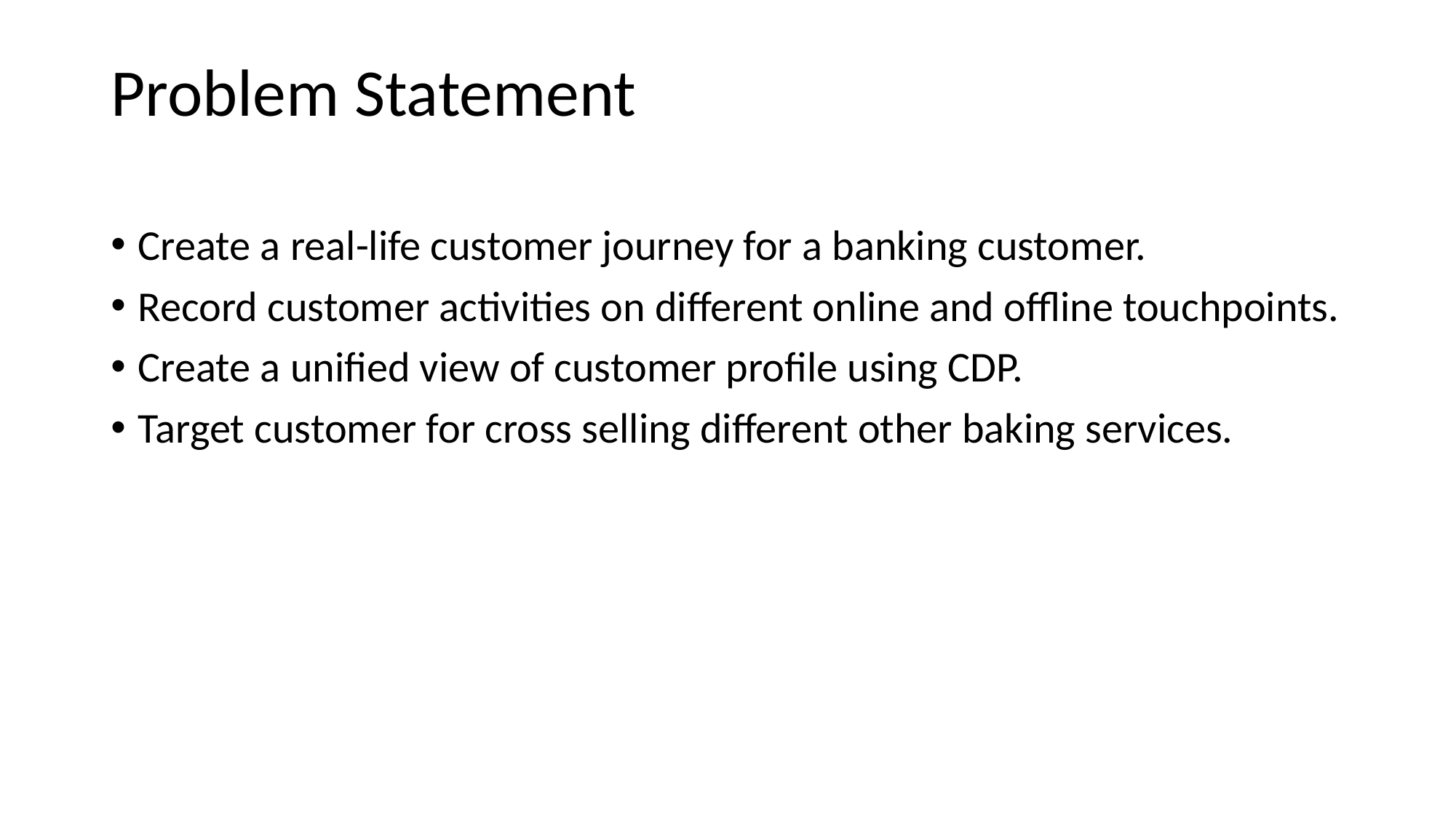

# Problem Statement
Create a real-life customer journey for a banking customer.
Record customer activities on different online and offline touchpoints.
Create a unified view of customer profile using CDP.
Target customer for cross selling different other baking services.